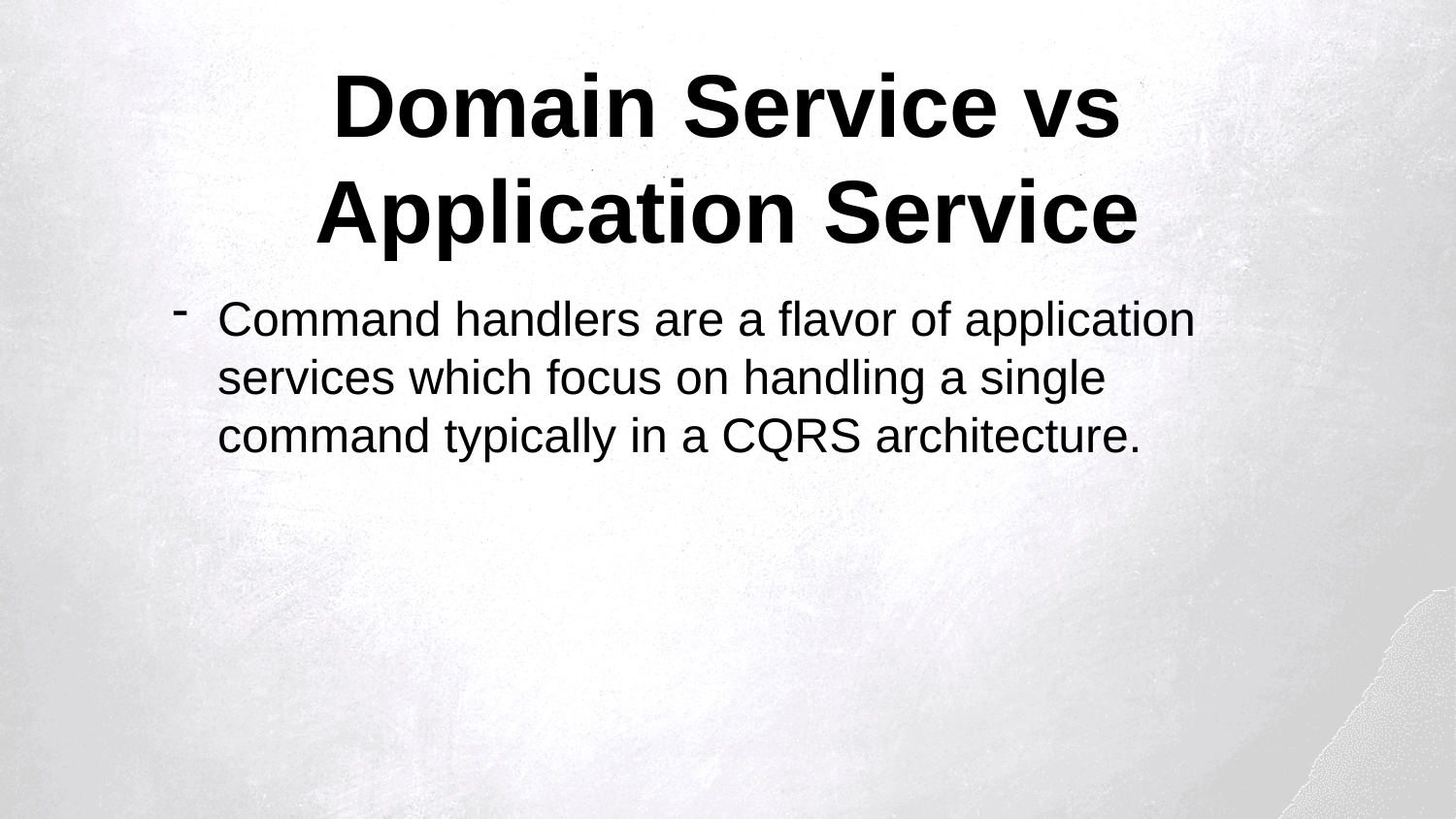

Domain Service vs Application Service
Command handlers are a flavor of application services which focus on handling a single command typically in a CQRS architecture.